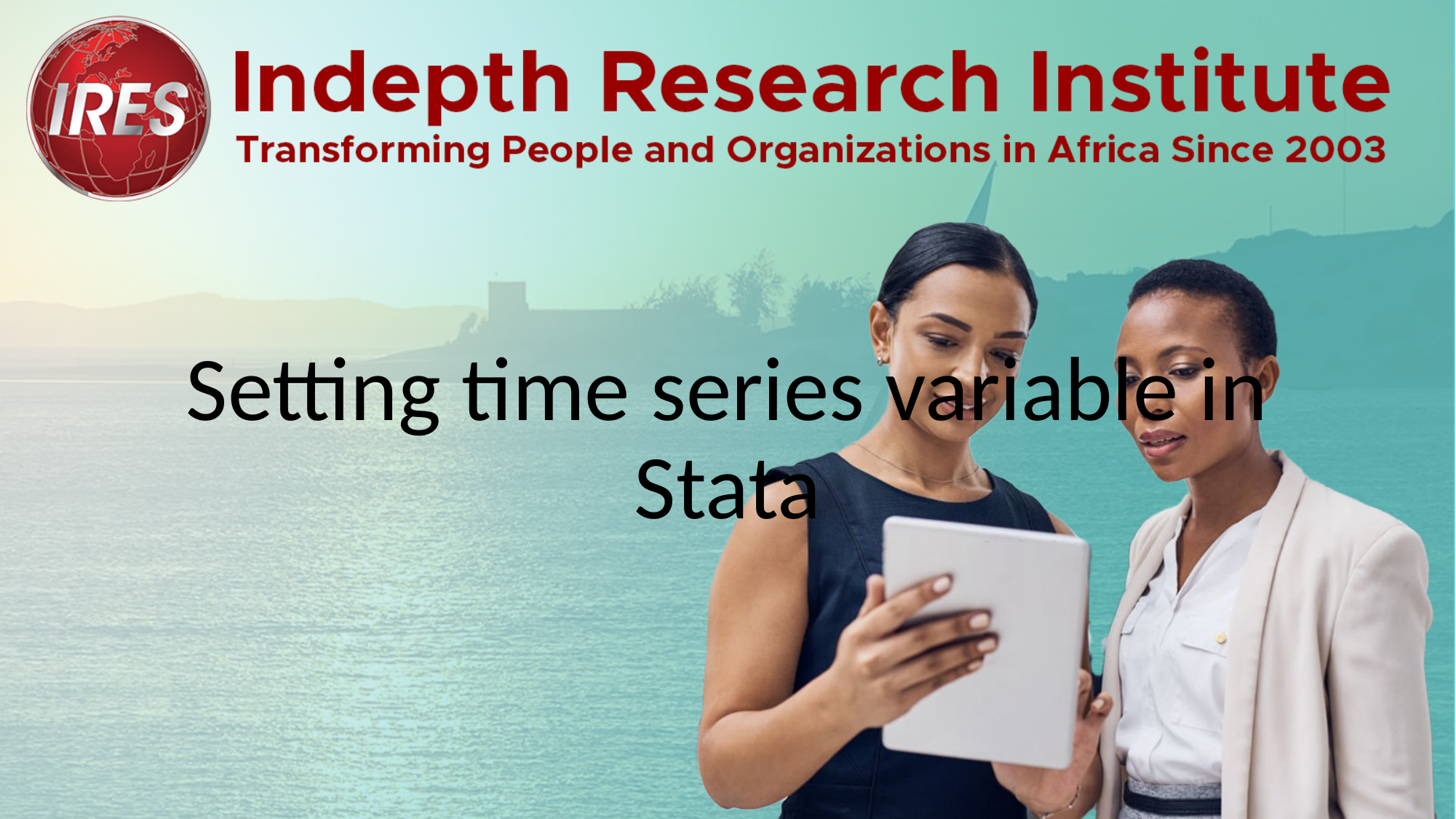

# Setting time series variable in Stata